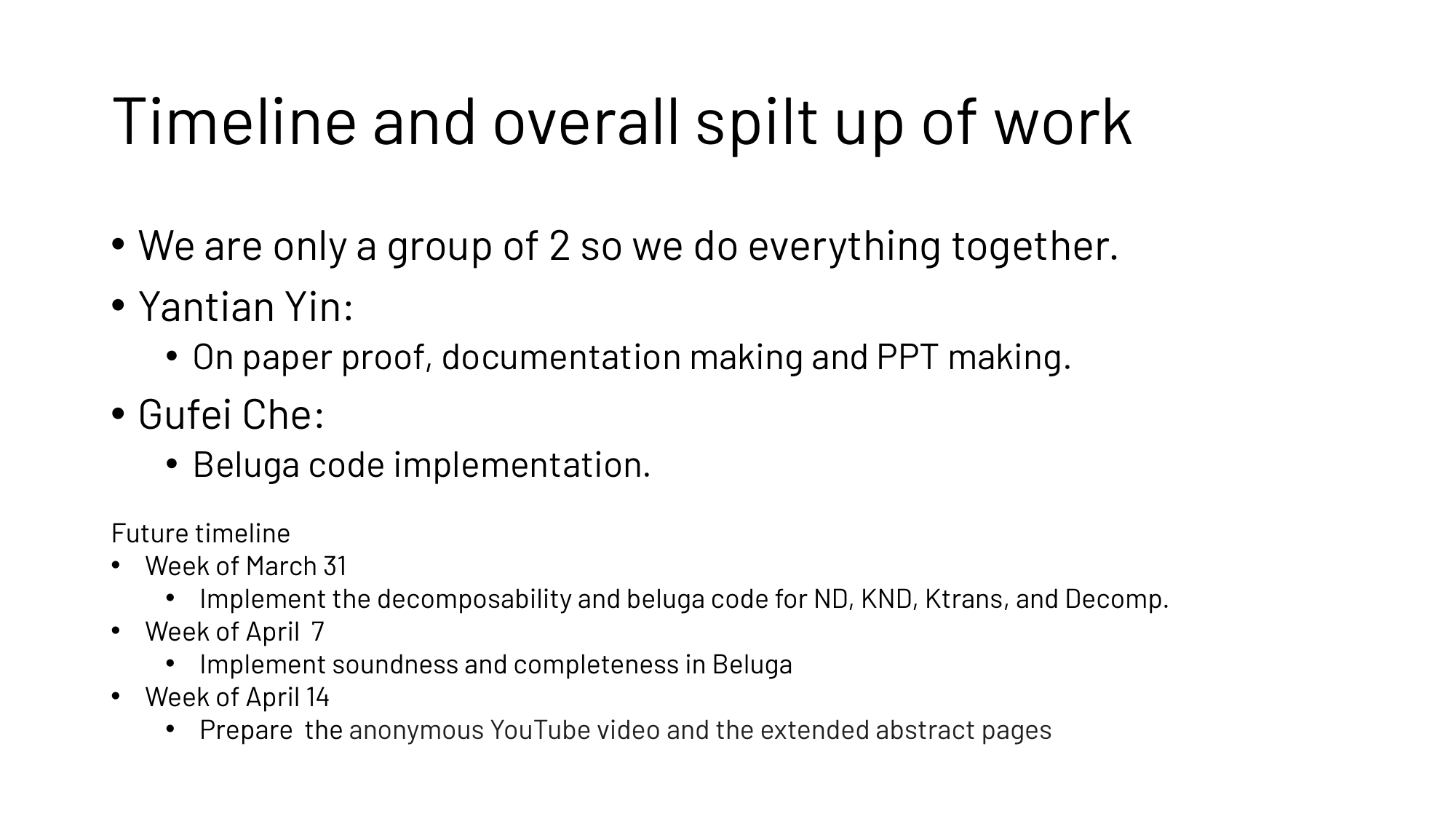

# Timeline and overall spilt up of work
We are only a group of 2 so we do everything together.
Yantian Yin:
On paper proof, documentation making and PPT making.
Gufei Che:
Beluga code implementation.
Future timeline
Week of March 31
Implement the decomposability and beluga code for ND, KND, Ktrans, and Decomp.
Week of April  7
Implement soundness and completeness in Beluga
Week of April 14
Prepare  the anonymous YouTube video and the extended abstract pages